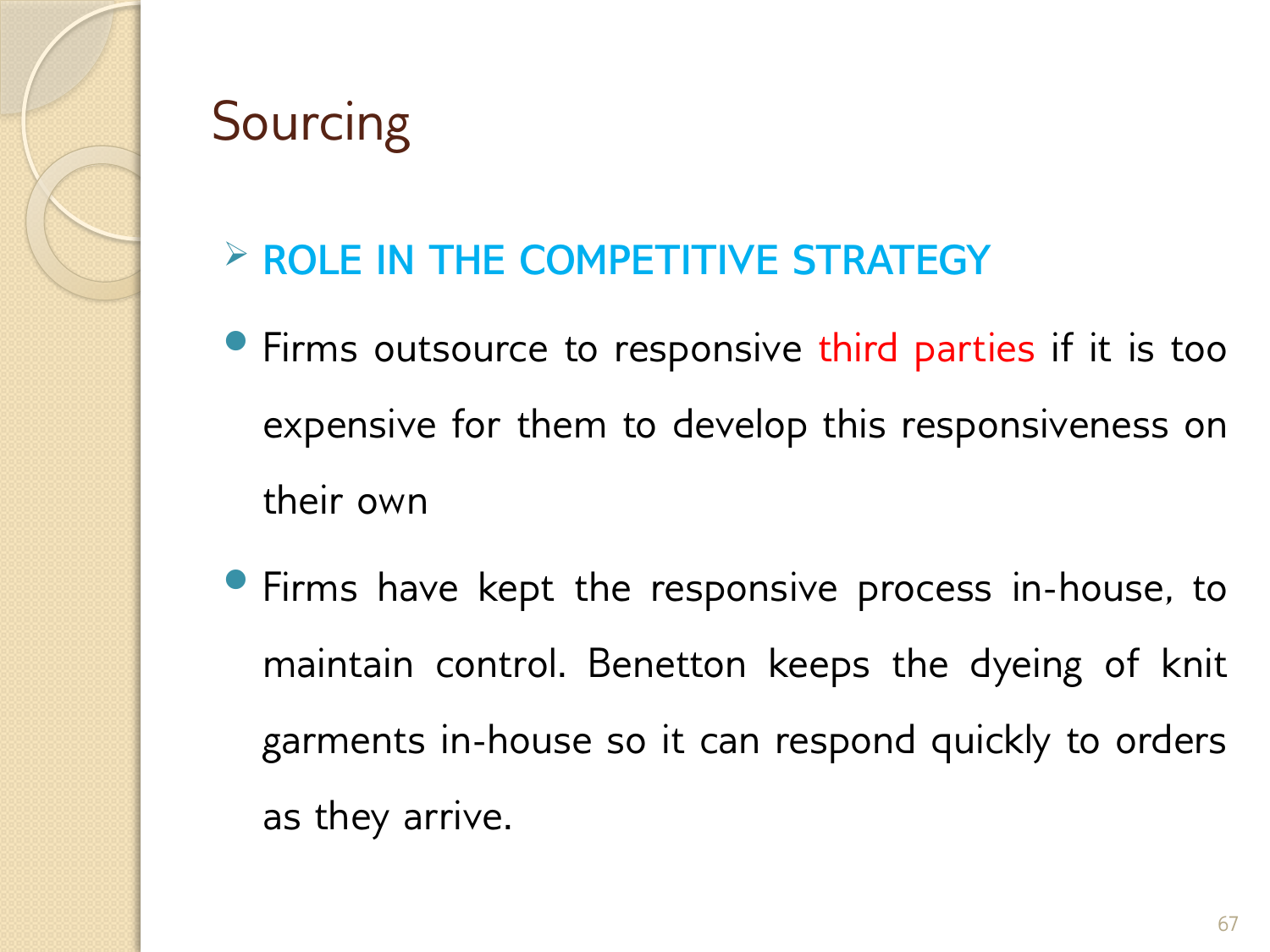

# Sourcing
ROLE IN THE COMPETITIVE STRATEGY
Firms outsource to responsive third parties if it is too expensive for them to develop this responsiveness on their own
Firms have kept the responsive process in-house, to maintain control. Benetton keeps the dyeing of knit garments in-house so it can respond quickly to orders as they arrive.
67